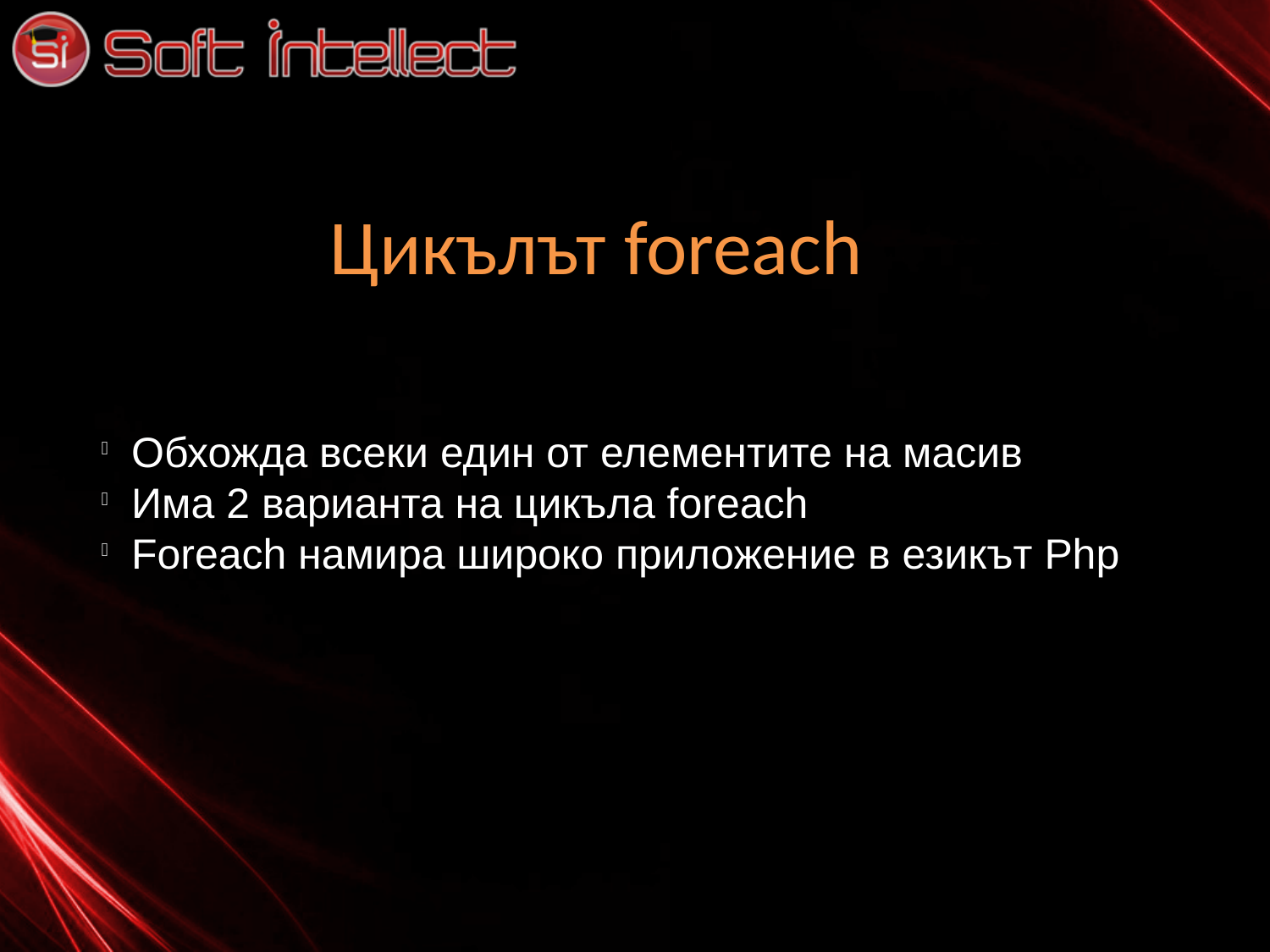

Цикълът foreach

Обхожда всеки един от елементите на масив
Има 2 варианта на цикъла foreach
Foreach намира широко приложение в езикът Php